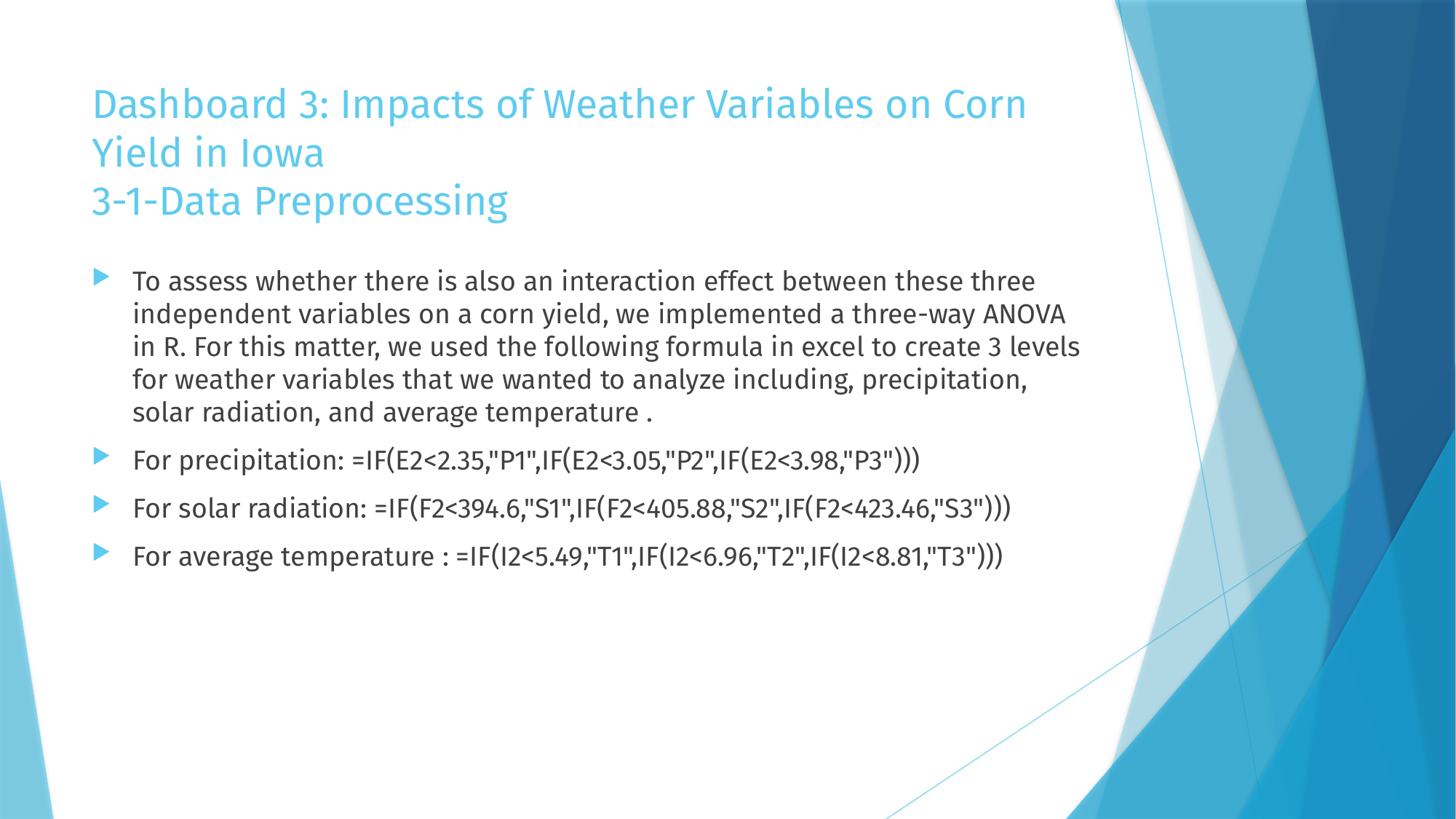

# Dashboard 3: Impacts of Weather Variables on Corn Yield in Iowa 3-1-Data Preprocessing
To assess whether there is also an interaction effect between these three independent variables on a corn yield, we implemented a three-way ANOVA in R. For this matter, we used the following formula in excel to create 3 levels for weather variables that we wanted to analyze including, precipitation, solar radiation, and average temperature .
For precipitation: =IF(E2<2.35,"P1",IF(E2<3.05,"P2",IF(E2<3.98,"P3")))
For solar radiation: =IF(F2<394.6,"S1",IF(F2<405.88,"S2",IF(F2<423.46,"S3")))
For average temperature : =IF(I2<5.49,"T1",IF(I2<6.96,"T2",IF(I2<8.81,"T3")))